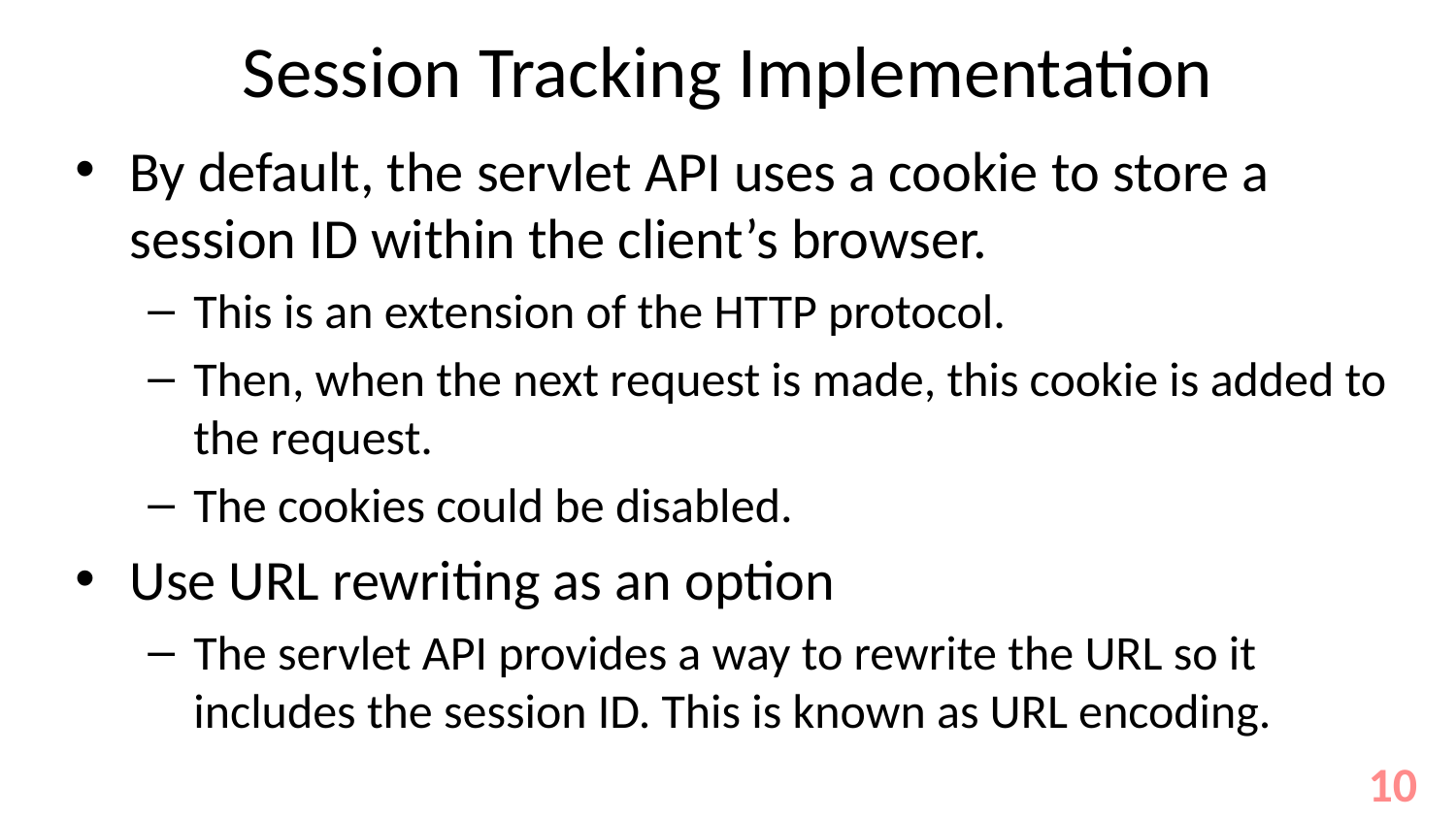

# Session Tracking Implementation
By default, the servlet API uses a cookie to store a session ID within the client’s browser.
This is an extension of the HTTP protocol.
Then, when the next request is made, this cookie is added to the request.
The cookies could be disabled.
Use URL rewriting as an option
The servlet API provides a way to rewrite the URL so it includes the session ID. This is known as URL encoding.

10